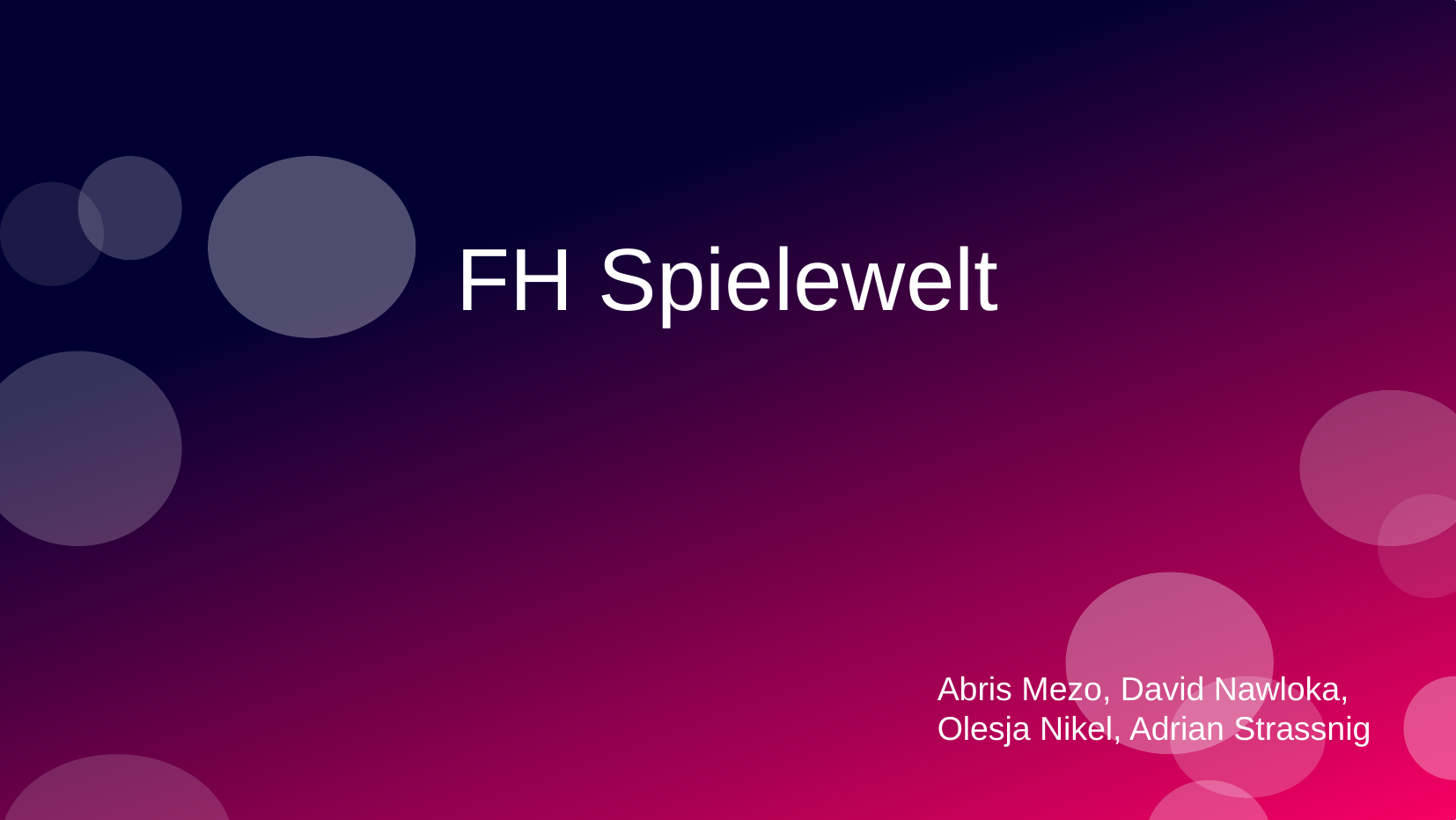

# FH Spielewelt
Abris Mezo, David Nawloka,
Olesja Nikel, Adrian Strassnig